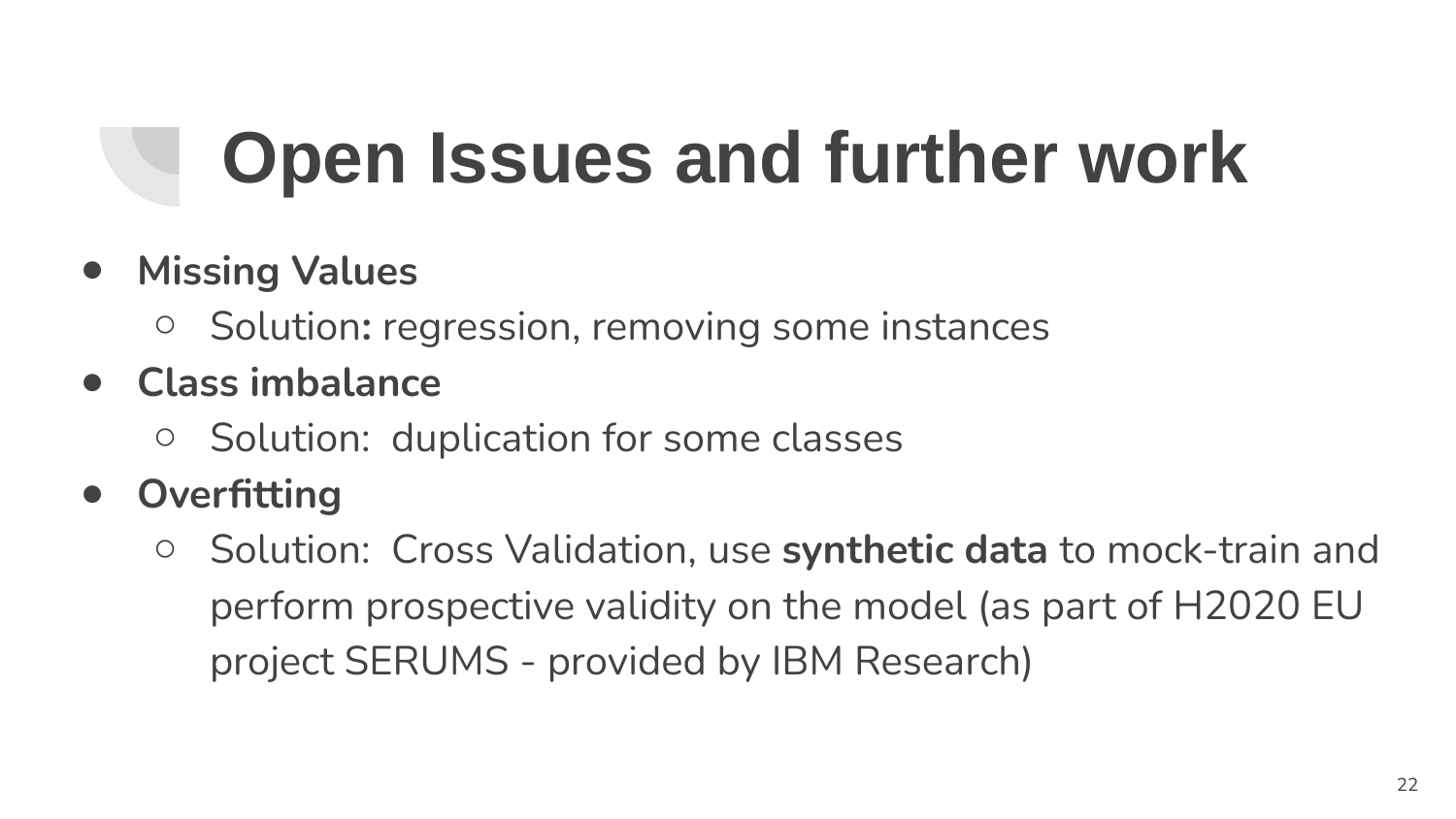

# Open Issues and further work
Missing Values
Solution: regression, removing some instances
Class imbalance
Solution:  duplication for some classes
Overfitting
Solution:  Cross Validation, use synthetic data to mock-train and perform prospective validity on the model (as part of H2020 EU project SERUMS - provided by IBM Research)
22